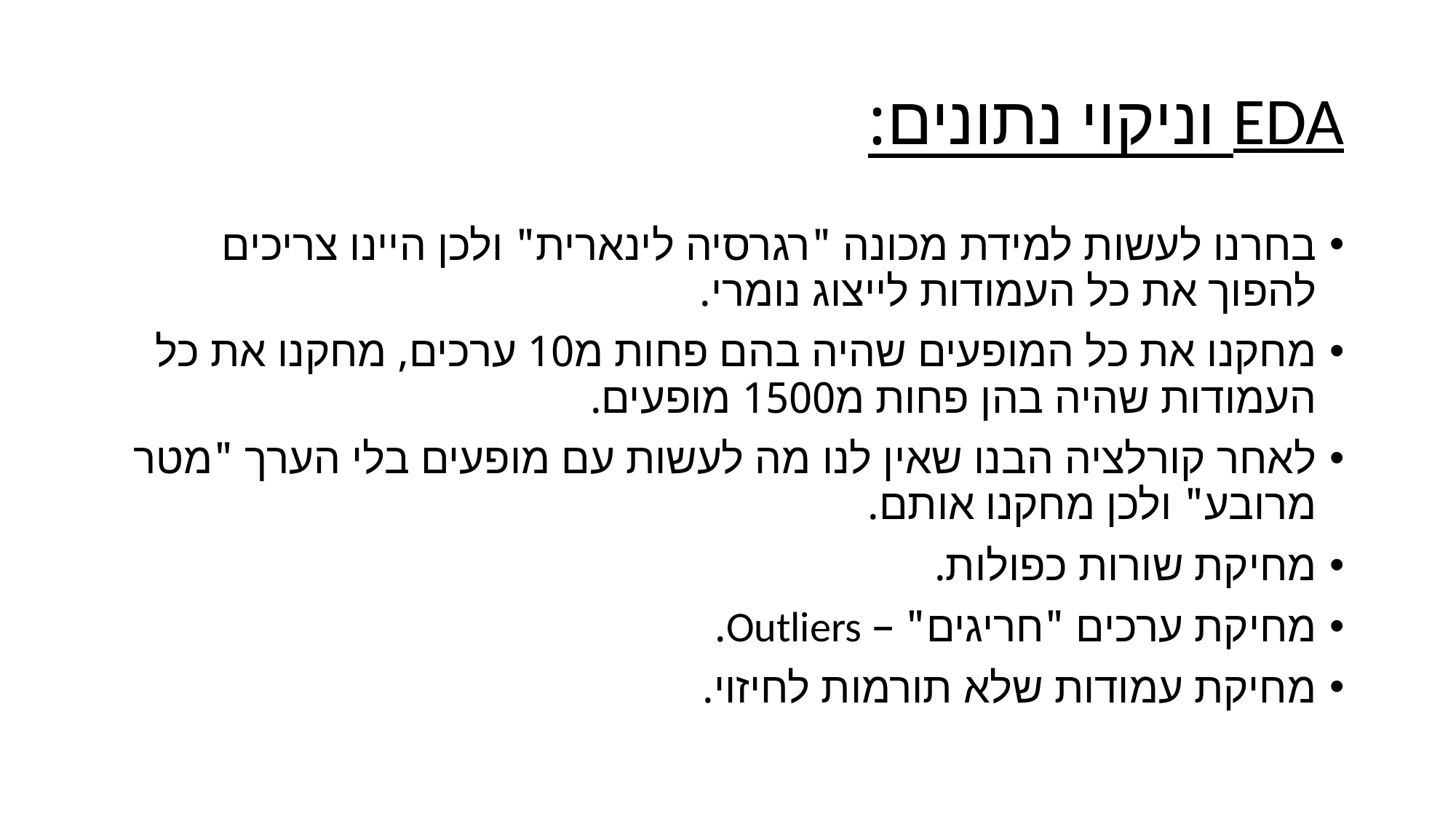

# EDA וניקוי נתונים:
בחרנו לעשות למידת מכונה "רגרסיה לינארית" ולכן היינו צריכים להפוך את כל העמודות לייצוג נומרי.
מחקנו את כל המופעים שהיה בהם פחות מ10 ערכים, מחקנו את כל העמודות שהיה בהן פחות מ1500 מופעים.
לאחר קורלציה הבנו שאין לנו מה לעשות עם מופעים בלי הערך "מטר מרובע" ולכן מחקנו אותם.
מחיקת שורות כפולות.
מחיקת ערכים "חריגים" – Outliers.
מחיקת עמודות שלא תורמות לחיזוי.